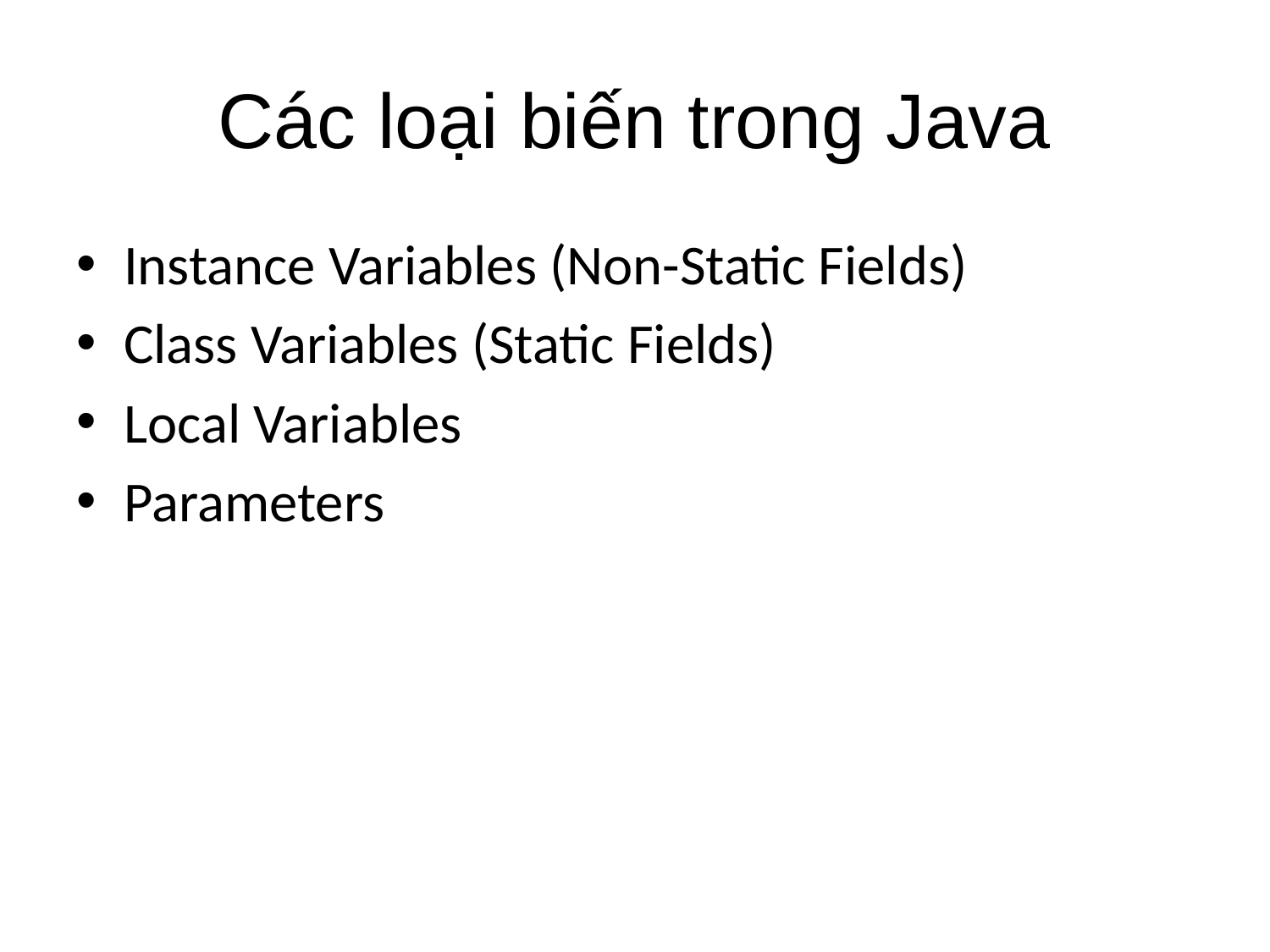

# Các loại biến trong Java
Instance Variables (Non-Static Fields)
Class Variables (Static Fields)
Local Variables
Parameters